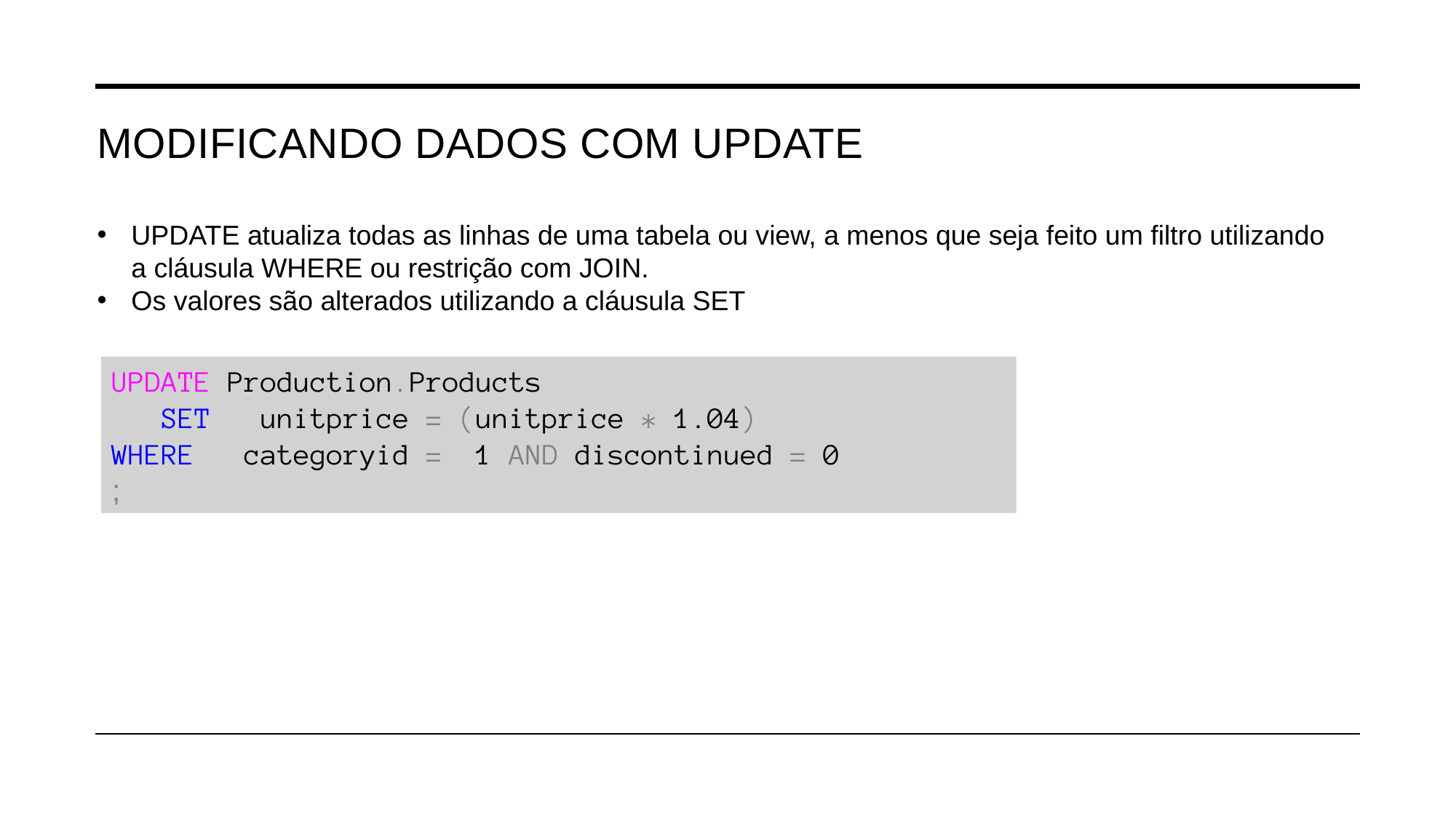

# Modificando dados com update
UPDATE atualiza todas as linhas de uma tabela ou view, a menos que seja feito um filtro utilizando a cláusula WHERE ou restrição com JOIN.
Os valores são alterados utilizando a cláusula SET

UPDATE Production.Products
   SET   unitprice = (unitprice * 1.04)
WHERE   categoryid =  1 AND discontinued = 0
;